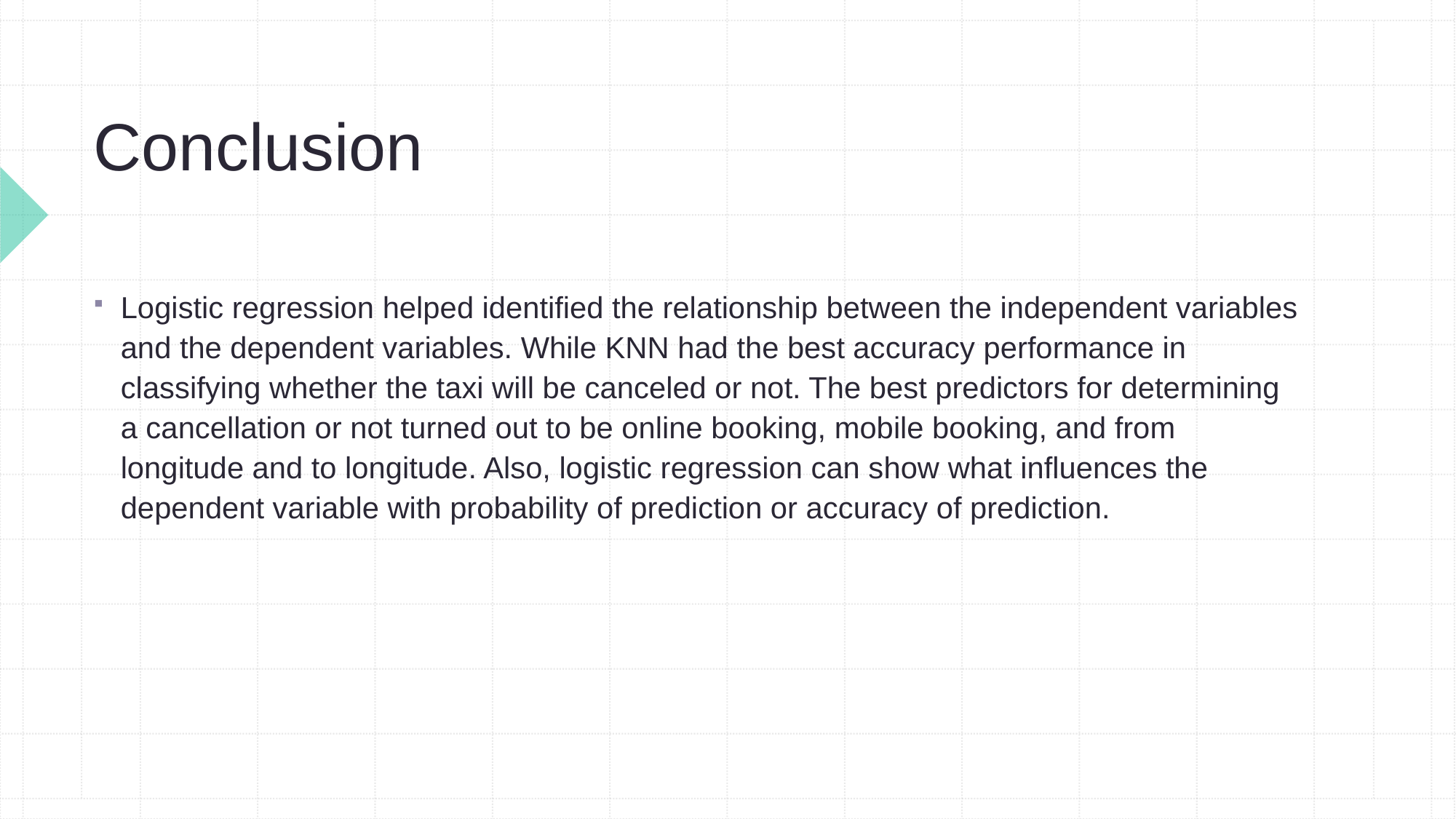

# Conclusion
Logistic regression helped identified the relationship between the independent variables and the dependent variables. While KNN had the best accuracy performance in classifying whether the taxi will be canceled or not. The best predictors for determining a cancellation or not turned out to be online booking, mobile booking, and from longitude and to longitude. Also, logistic regression can show what influences the dependent variable with probability of prediction or accuracy of prediction.